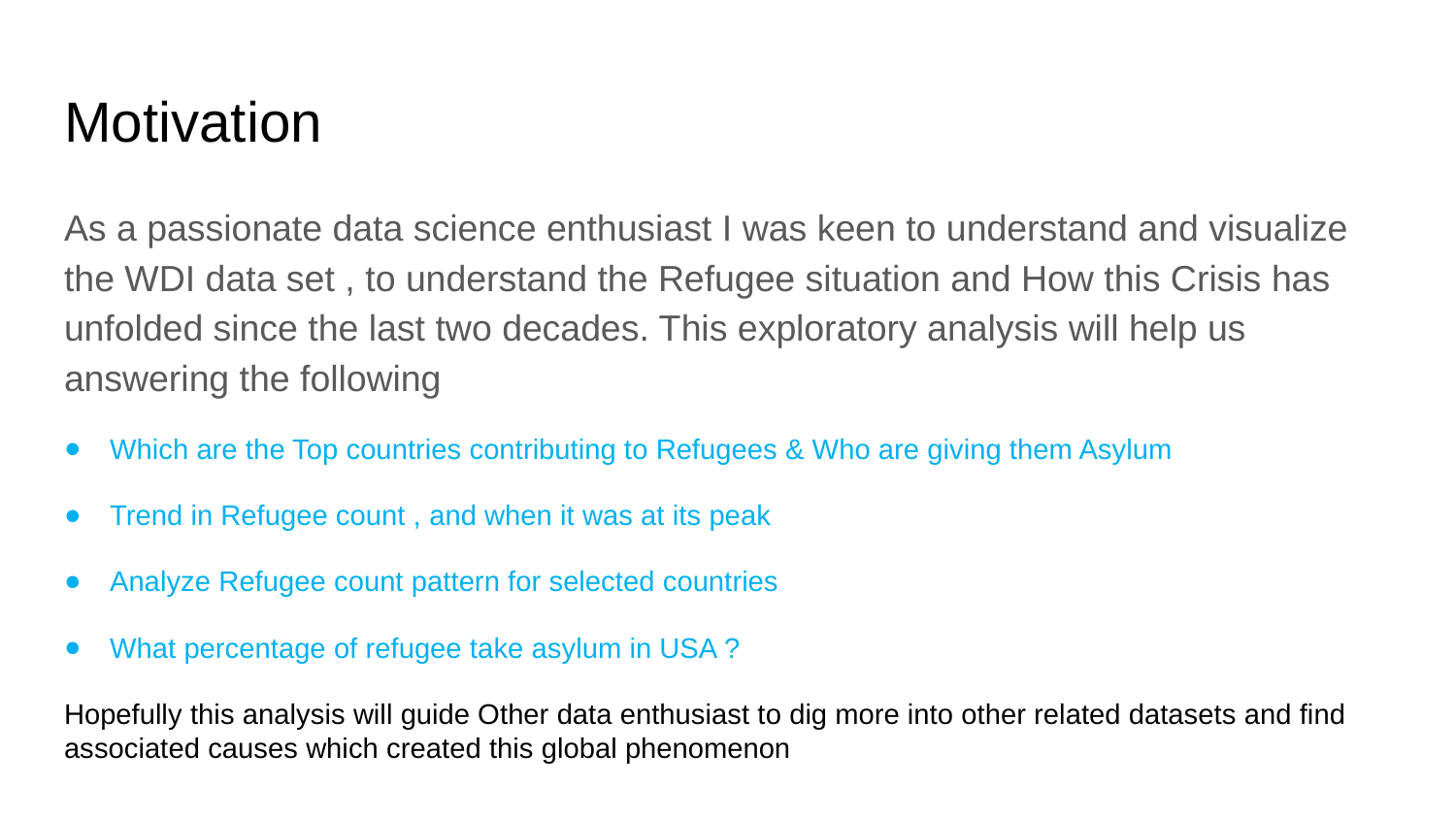

# Motivation
As a passionate data science enthusiast I was keen to understand and visualize the WDI data set , to understand the Refugee situation and How this Crisis has unfolded since the last two decades. This exploratory analysis will help us answering the following
Which are the Top countries contributing to Refugees & Who are giving them Asylum
Trend in Refugee count , and when it was at its peak
Analyze Refugee count pattern for selected countries
What percentage of refugee take asylum in USA ?
Hopefully this analysis will guide Other data enthusiast to dig more into other related datasets and find associated causes which created this global phenomenon